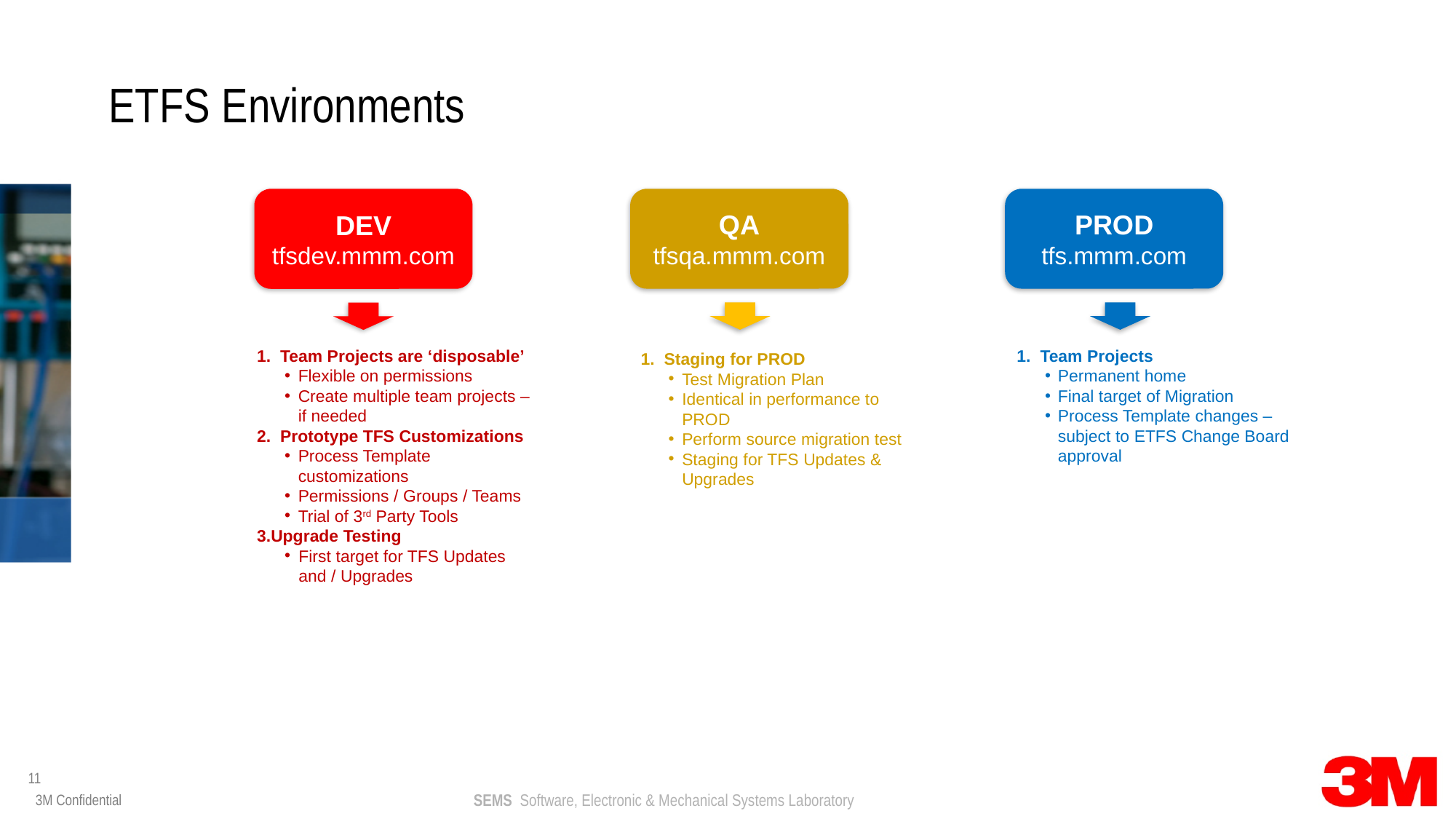

# ETFS Environments
DEV
tfsdev.mmm.com
QA
tfsqa.mmm.com
PROD
tfs.mmm.com

  Team Projects are ‘disposable’
Flexible on permissions
Create multiple team projects – if needed
  Prototype TFS Customizations
Process Template customizations
Permissions / Groups / Teams
Trial of 3rd Party Tools
Upgrade Testing
First target for TFS Updates and / Upgrades
1.  Team Projects
Permanent home
Final target of Migration
Process Template changes – subject to ETFS Change Board approval

  Staging for PROD
Test Migration Plan
Identical in performance to PROD
Perform source migration test
Staging for TFS Updates & Upgrades